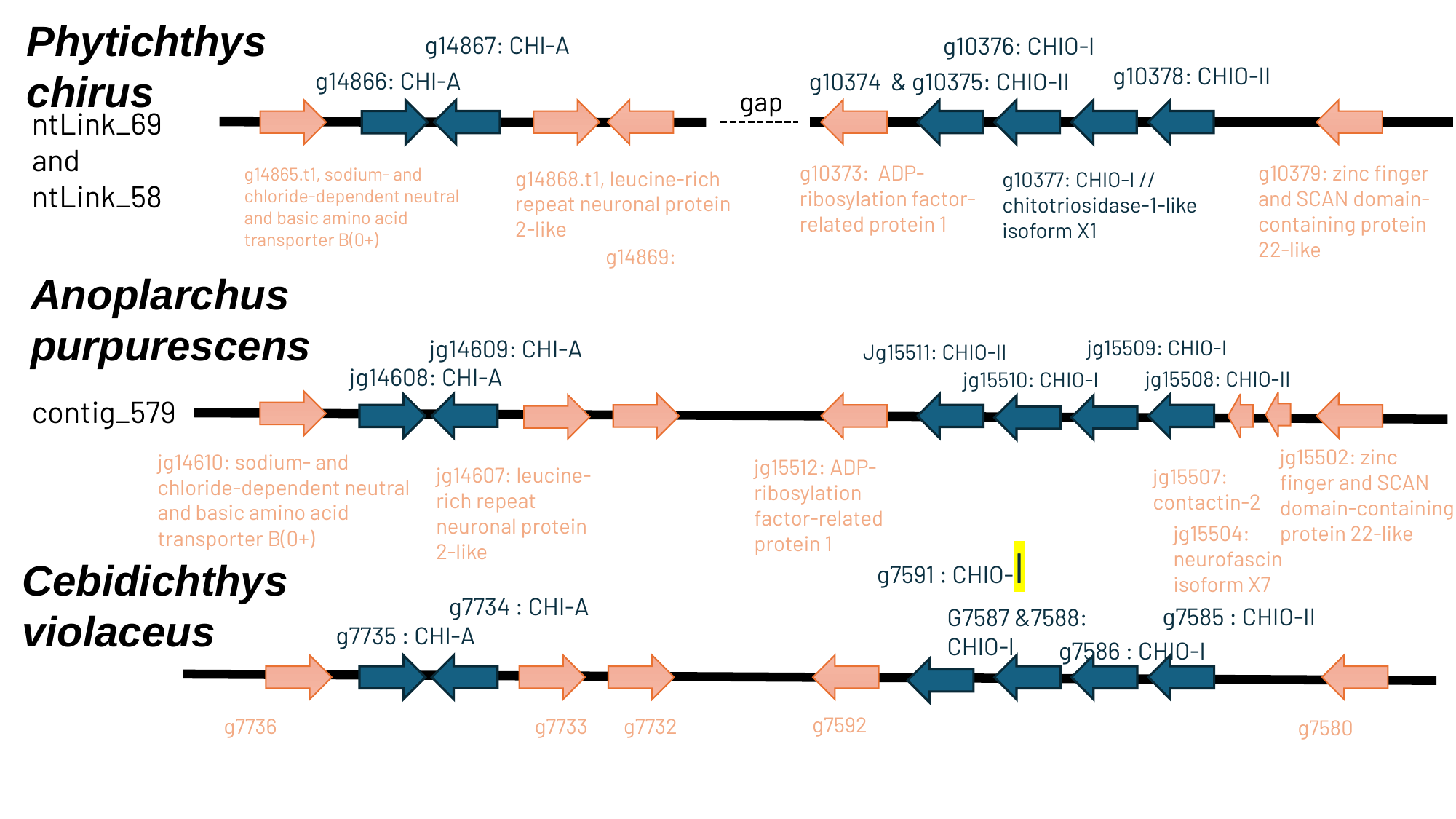

Phytichthys chirus
g14867: CHI-A
g10376: CHIO-I
g10378: CHIO-II
g14866: CHI-A
g10374  & g10375: CHIO-II
gap
ntLink_69 and ntLink_58

g10373:  ADP-ribosylation factor-related protein 1
g10379: zinc finger and SCAN domain-containing protein 22-like
g14865.t1, sodium- and chloride-dependent neutral and basic amino acid transporter B(0+)
g14868.t1, leucine-rich repeat neuronal protein 2-like
g10377: CHIO-I // chitotriosidase-1-like isoform X1
g14869:
Anoplarchus purpurescens
jg14609: CHI-A
jg15509: CHIO-I
Jg15511: CHIO-II
jg14608: CHI-A
jg15508: CHIO-II
jg15510: CHIO-I
contig_579

jg15502: zinc finger and SCAN domain-containing protein 22-like
jg14610: sodium- and chloride-dependent neutral and basic amino acid transporter B(0+)
jg15512: ADP-ribosylation factor-related protein 1
jg14607: leucine-rich repeat neuronal protein 2-like
jg15507: contactin-2
jg15504: neurofascin isoform X7
g7591 : CHIO-I
Cebidichthys violaceus
g7734 : CHI-A
g7585 : CHIO-II
G7587 &7588: CHIO-I
g7735 : CHI-A
g7586 : CHIO-I

g7592
g7732
g7736
g7733
g7580